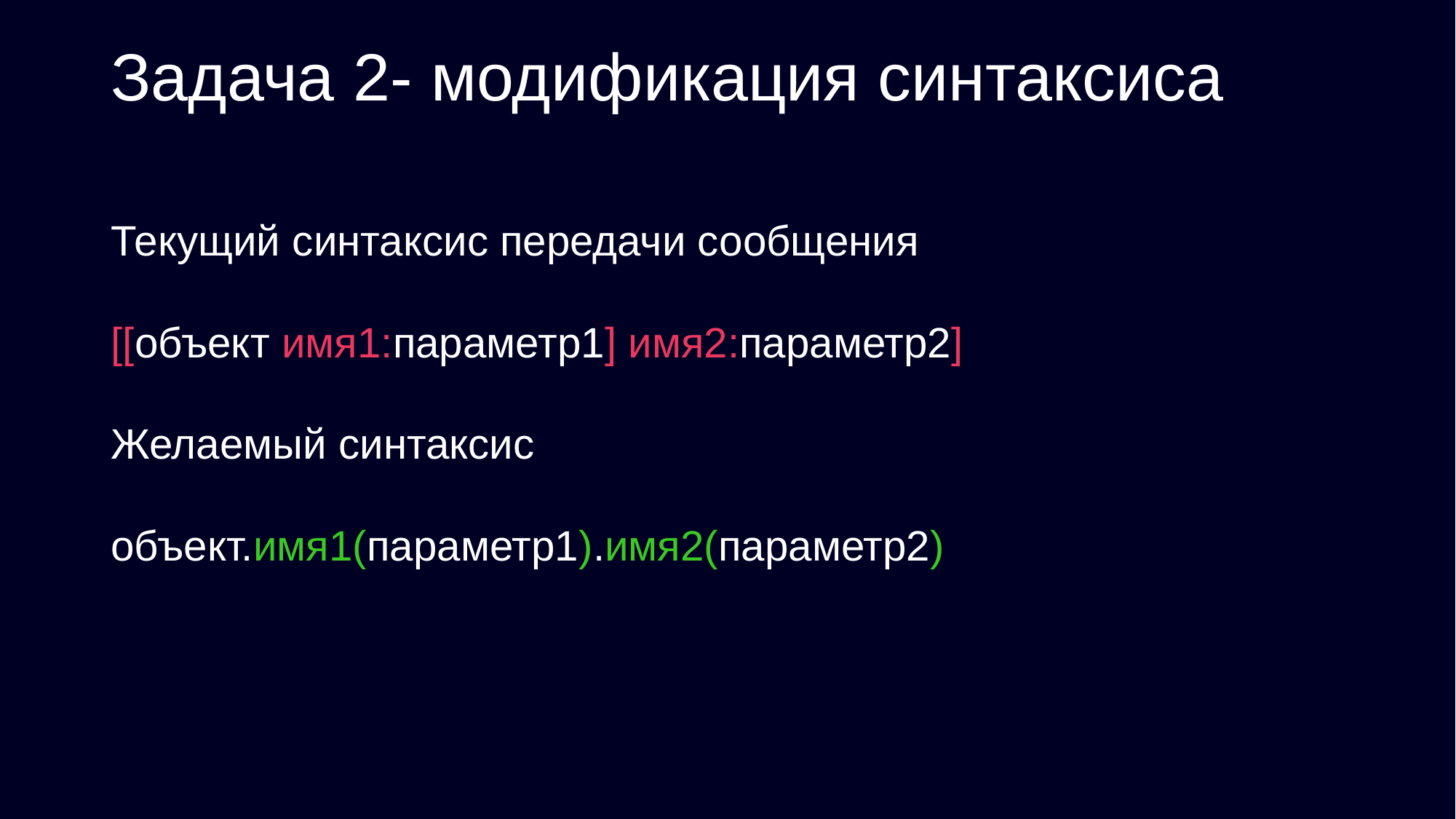

# Задача 2- модификация синтаксиса
Текущий синтаксис передачи сообщения

[[объект имя1:параметр1] имя2:параметр2]

Желаемый синтаксис

объект.имя1(параметр1).имя2(параметр2)